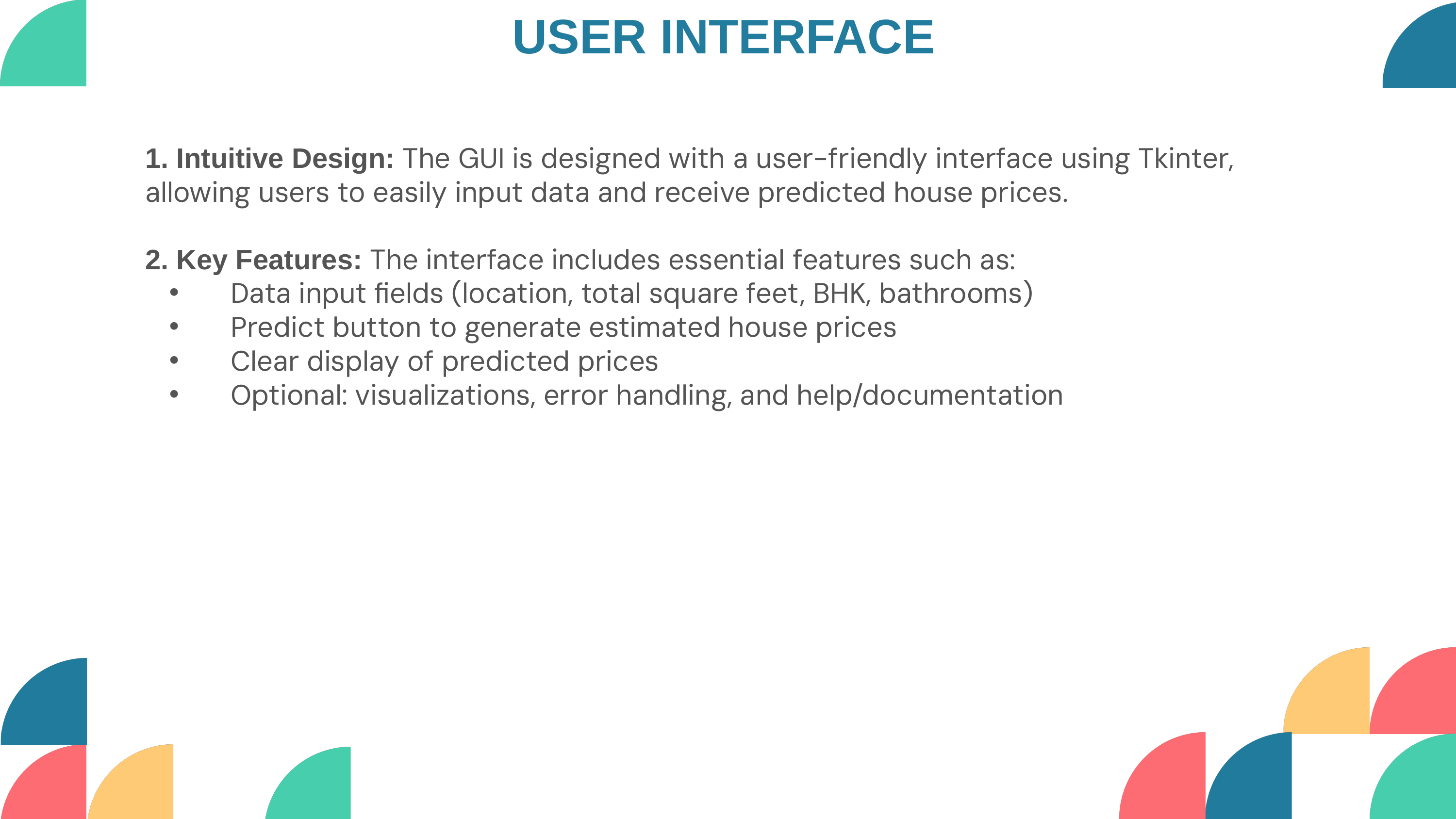

USER INTERFACE

1. Intuitive Design: The GUI is designed with a user-friendly interface using Tkinter, allowing users to easily input data and receive predicted house prices.

2. Key Features: The interface includes essential features such as:
     Data input fields (location, total square feet, BHK, bathrooms)
     Predict button to generate estimated house prices
     Clear display of predicted prices
     Optional: visualizations, error handling, and help/documentation